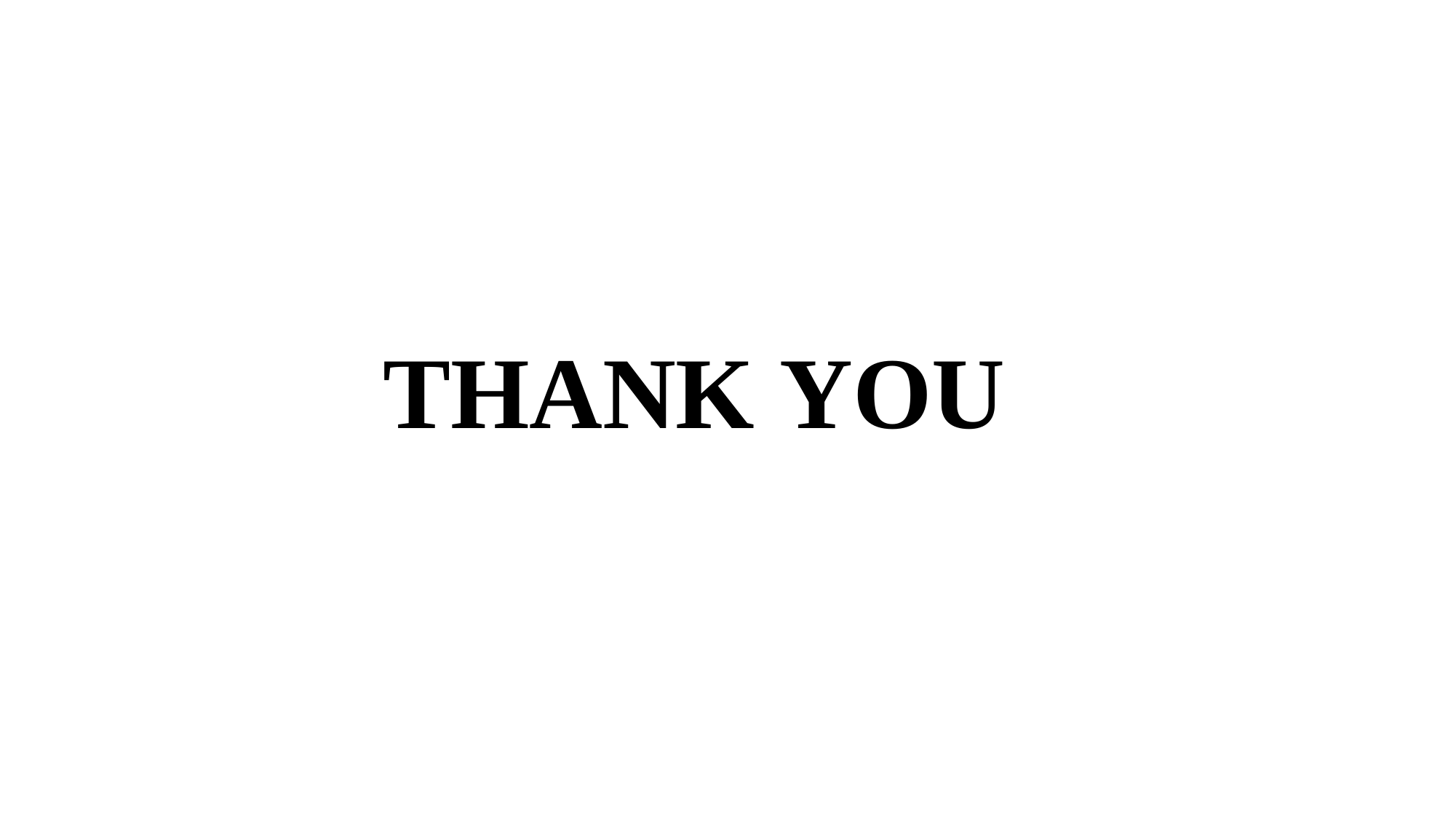

THANK YOU

25
DEPARTMENT OF COMPUTER SCIENCE AND ENGINEERING